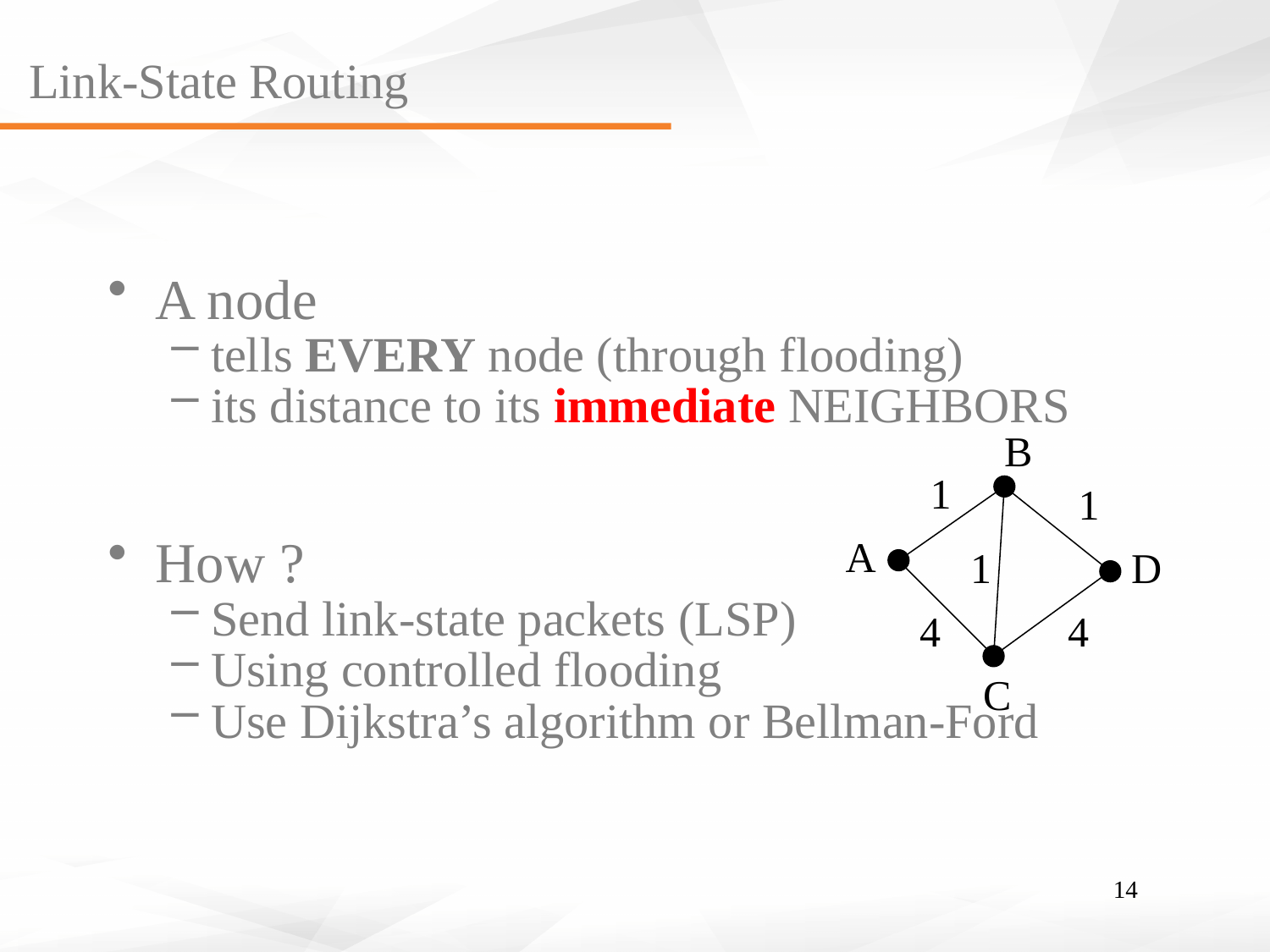

Link-State Routing
A node
tells EVERY node (through flooding)
its distance to its immediate NEIGHBORS

How ?
Send link-state packets (LSP)
Using controlled flooding
Use Dijkstra’s algorithm or Bellman-Ford

B
1
1

A
1
D

4
4

C
14